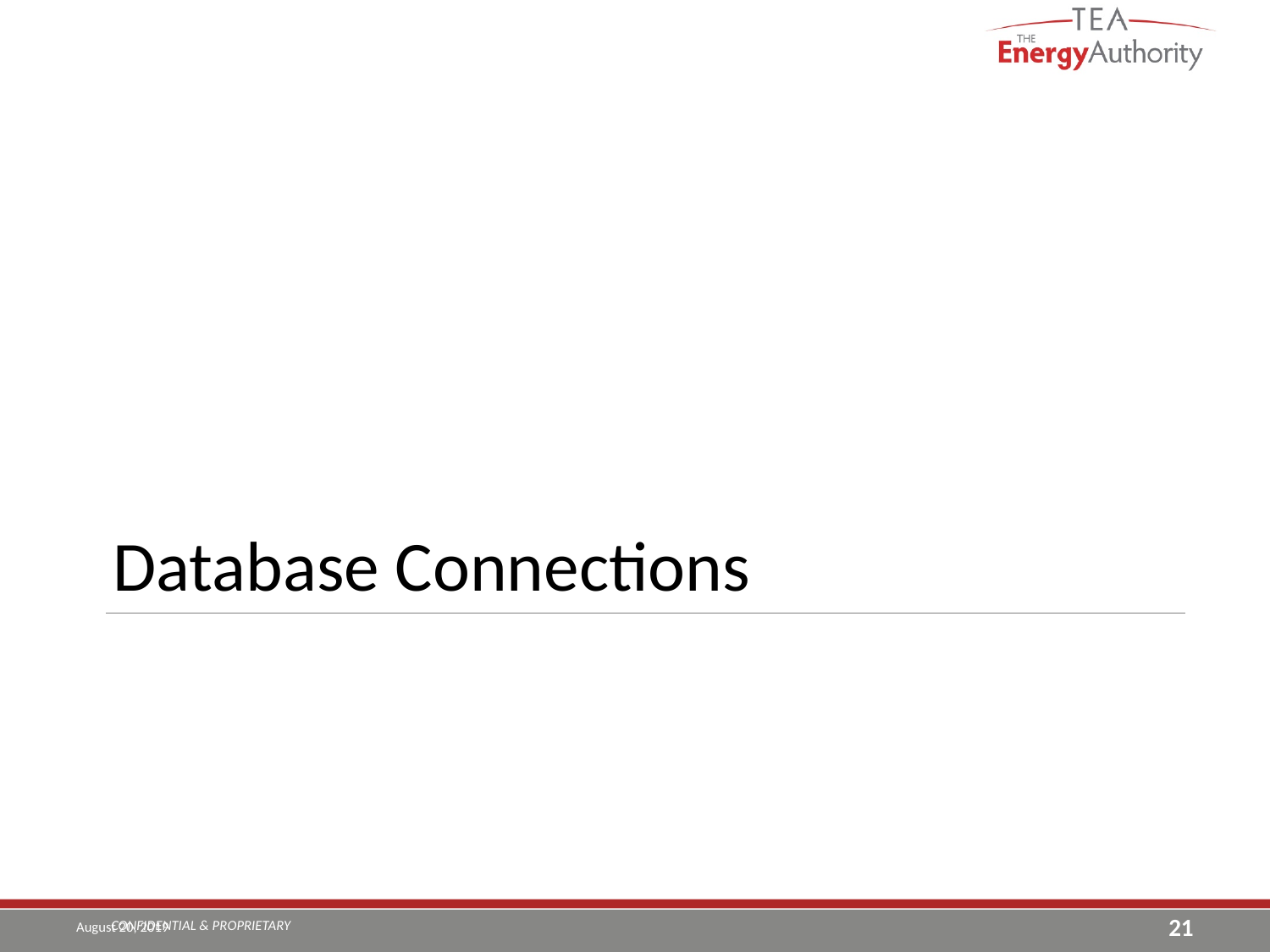

Database Connections
#
CONFIDENTIAL & PROPRIETARY
August 20, 2019
21